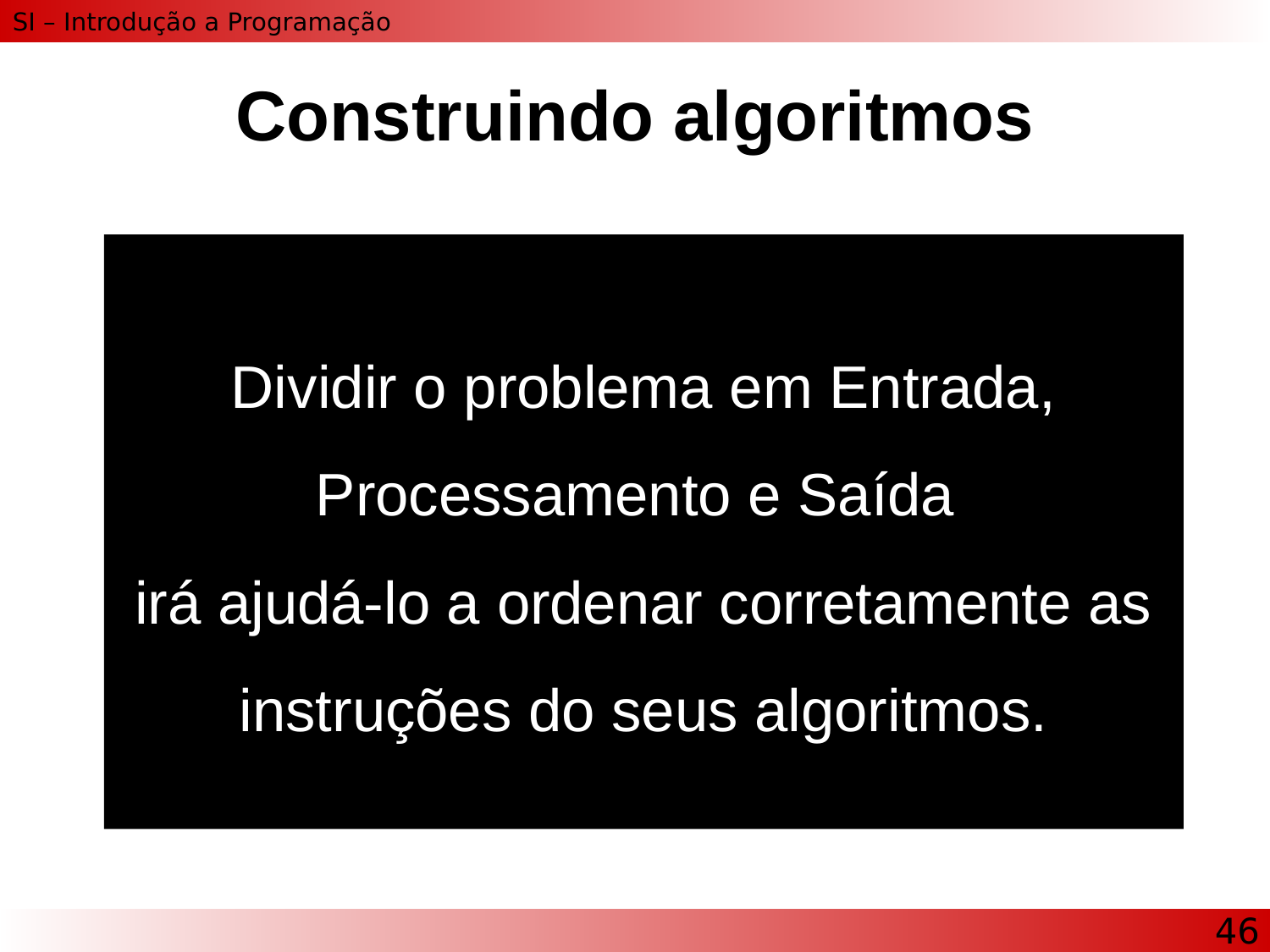

# Construindo algoritmos

Dividir o problema em Entrada, Processamento e Saída
irá ajudá-lo a ordenar corretamente as instruções do seus algoritmos.

46